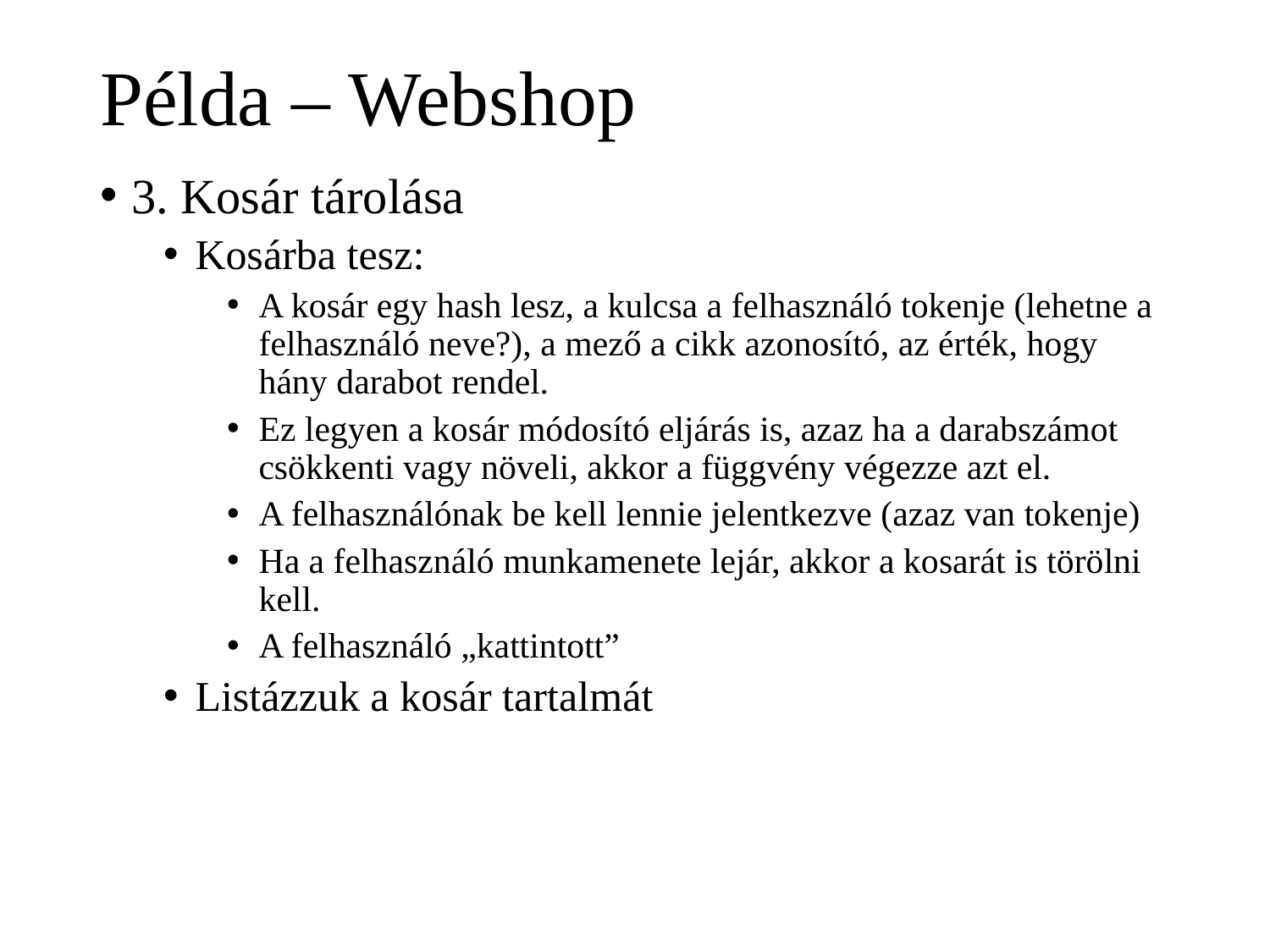

# Példa – Webshop
3. Kosár tárolása
Kosárba tesz:
A kosár egy hash lesz, a kulcsa a felhasználó tokenje (lehetne a felhasználó neve?), a mező a cikk azonosító, az érték, hogy hány darabot rendel.
Ez legyen a kosár módosító eljárás is, azaz ha a darabszámot csökkenti vagy növeli, akkor a függvény végezze azt el.
A felhasználónak be kell lennie jelentkezve (azaz van tokenje)
Ha a felhasználó munkamenete lejár, akkor a kosarát is törölni kell.
A felhasználó „kattintott”
Listázzuk a kosár tartalmát